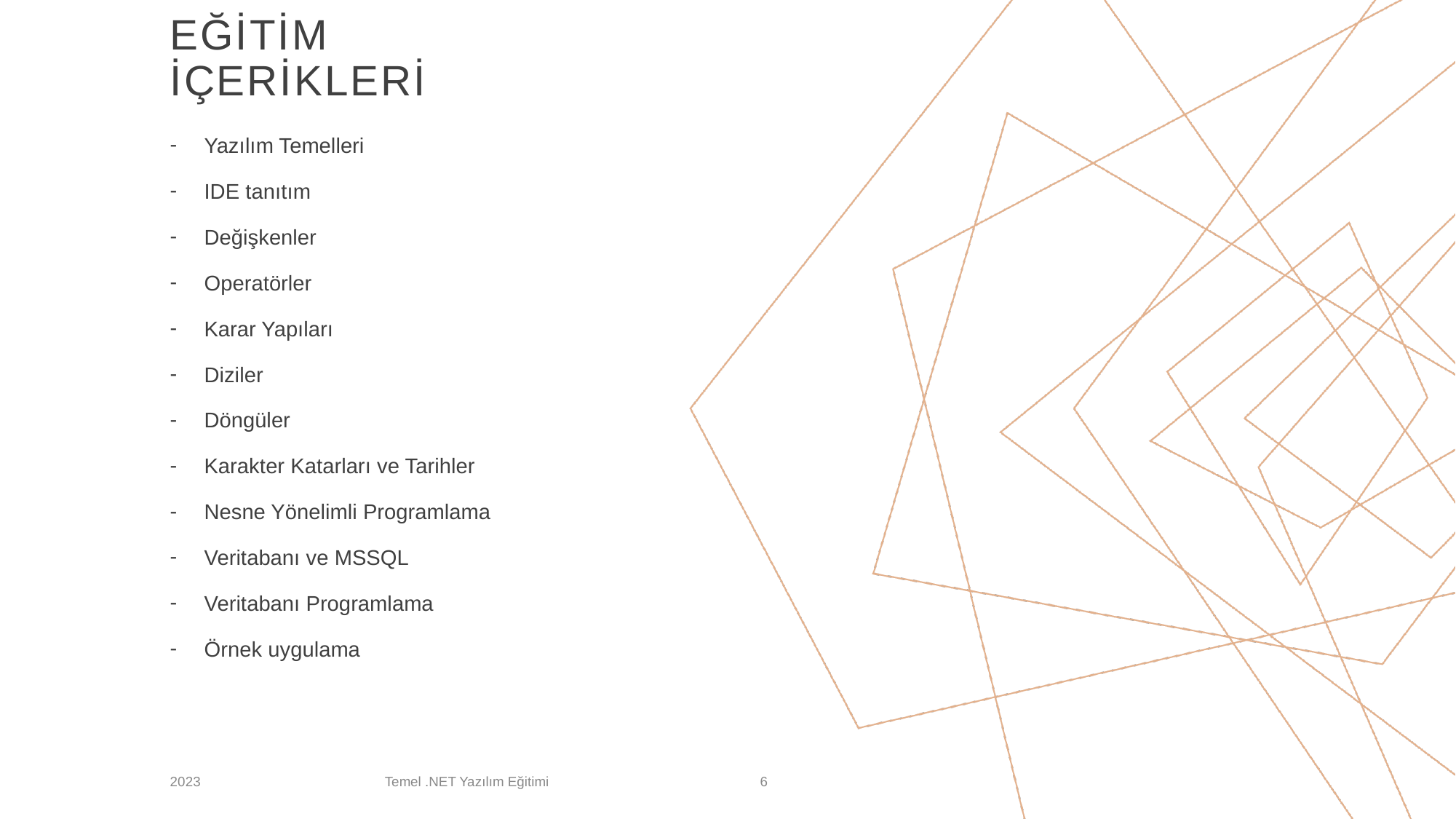

# EĞİTİM İÇERİKLERİ
Yazılım Temelleri
IDE tanıtım
Değişkenler
Operatörler
Karar Yapıları
Diziler
Döngüler
Karakter Katarları ve Tarihler
Nesne Yönelimli Programlama
Veritabanı ve MSSQL
Veritabanı Programlama
Örnek uygulama

2023
Temel .NET Yazılım Eğitimi
6